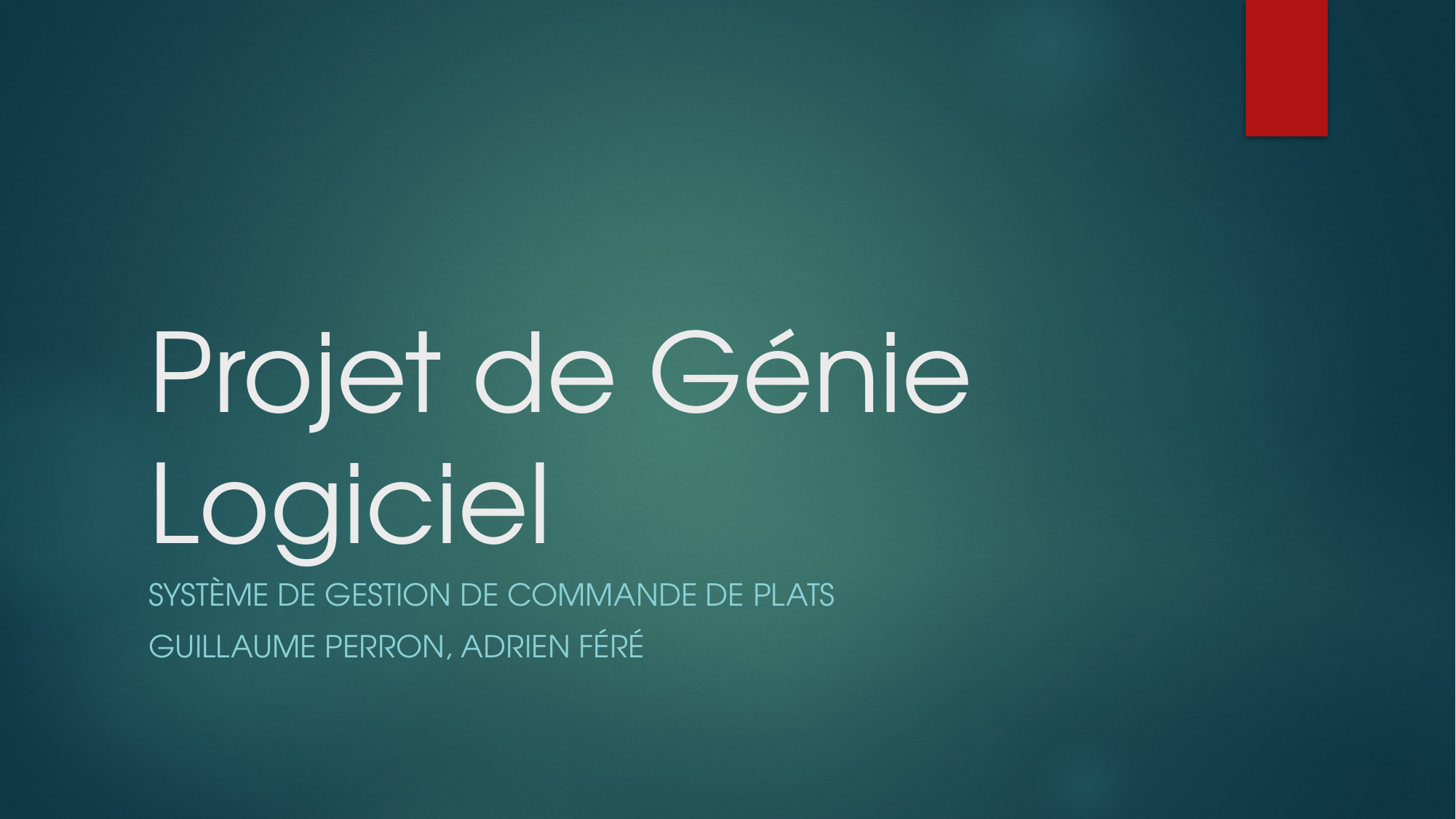

# Projet de Génie Logiciel
Système de gestion de commande de plats
GUILLAUME PERRON, ADRIEN FÉRÉ